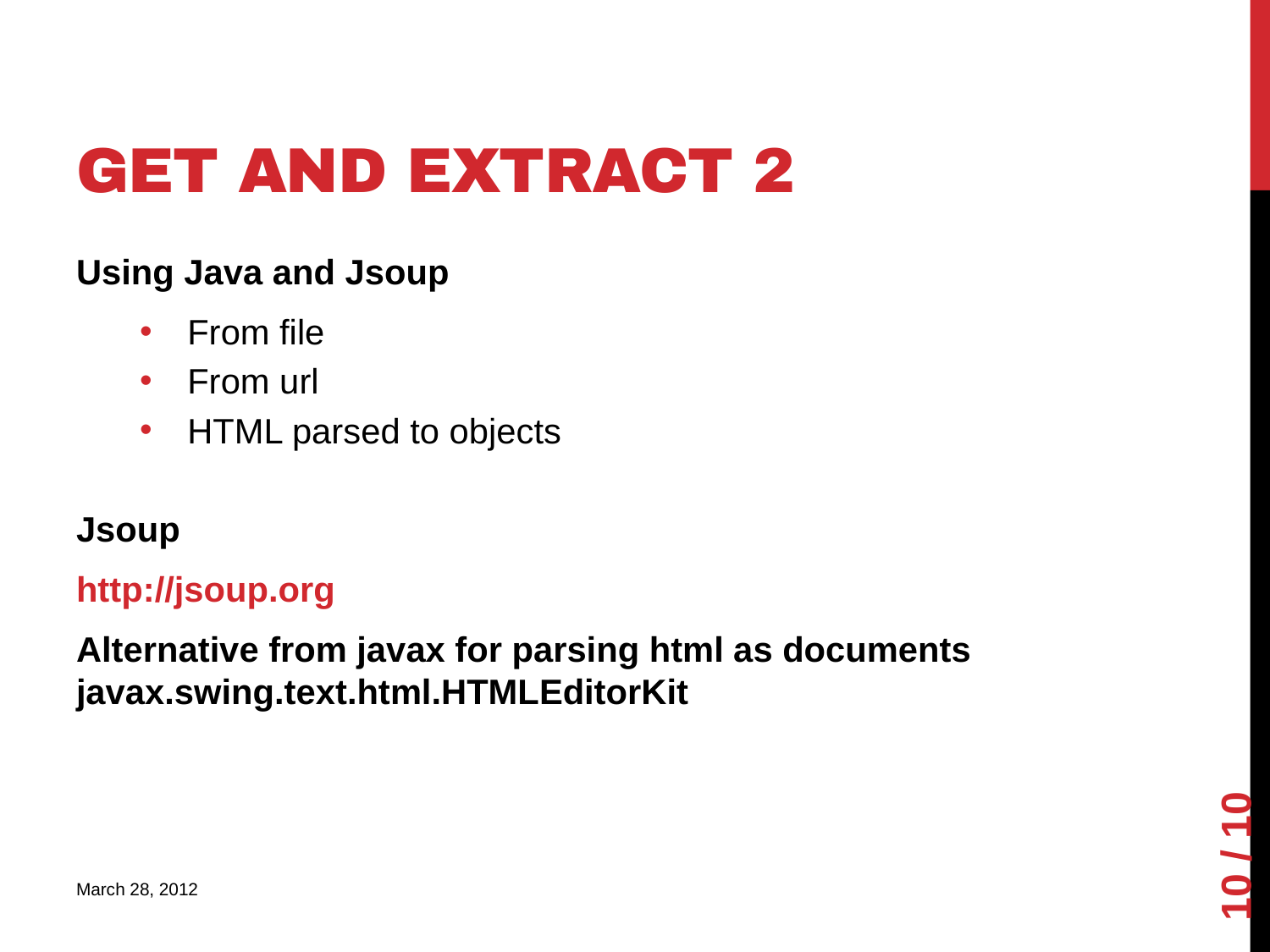

# Get and extract 2
Using Java and Jsoup
From file
From url
HTML parsed to objects

Jsoup
http://jsoup.org
Alternative from javax for parsing html as documents javax.swing.text.html.HTMLEditorKit

10 / 10
March 28, 2012